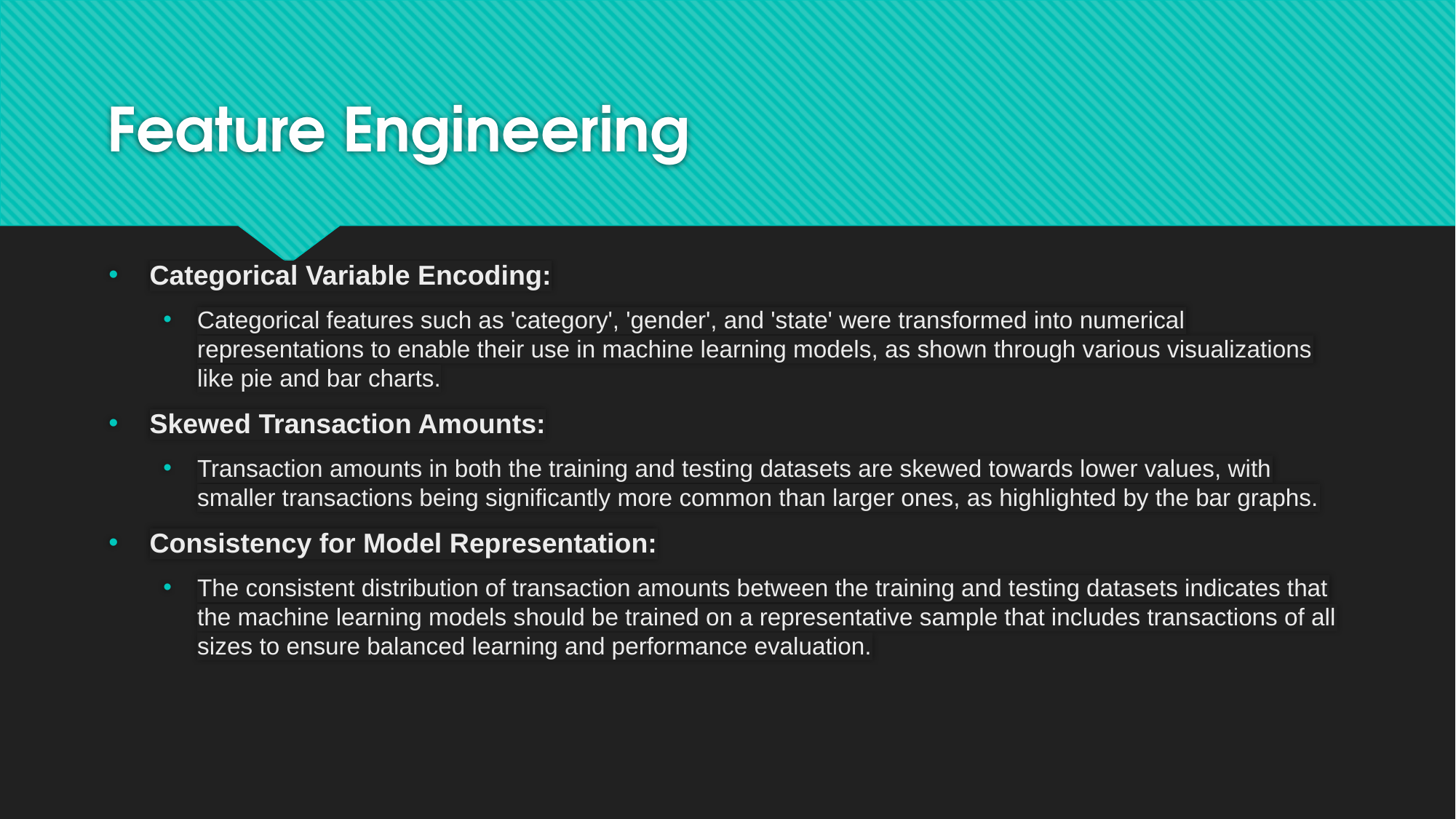

# Feature Engineering
Categorical Variable Encoding:
Categorical features such as 'category', 'gender', and 'state' were transformed into numerical representations to enable their use in machine learning models, as shown through various visualizations like pie and bar charts.
Skewed Transaction Amounts:
Transaction amounts in both the training and testing datasets are skewed towards lower values, with smaller transactions being significantly more common than larger ones, as highlighted by the bar graphs.
Consistency for Model Representation:
The consistent distribution of transaction amounts between the training and testing datasets indicates that the machine learning models should be trained on a representative sample that includes transactions of all sizes to ensure balanced learning and performance evaluation.